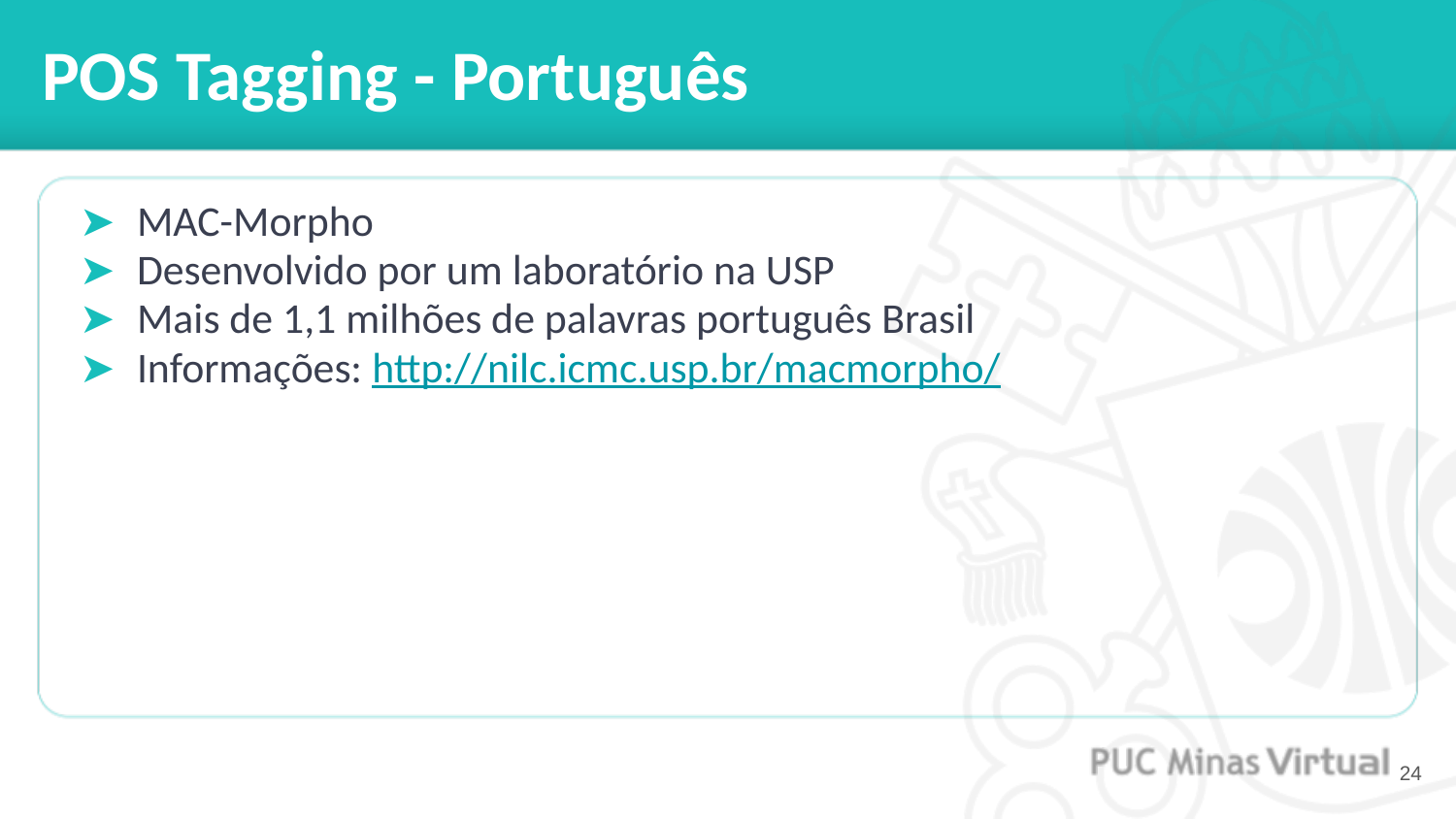

# POS Tagging - Português
MAC-Morpho
Desenvolvido por um laboratório na USP
Mais de 1,1 milhões de palavras português Brasil
Informações: http://nilc.icmc.usp.br/macmorpho/

24